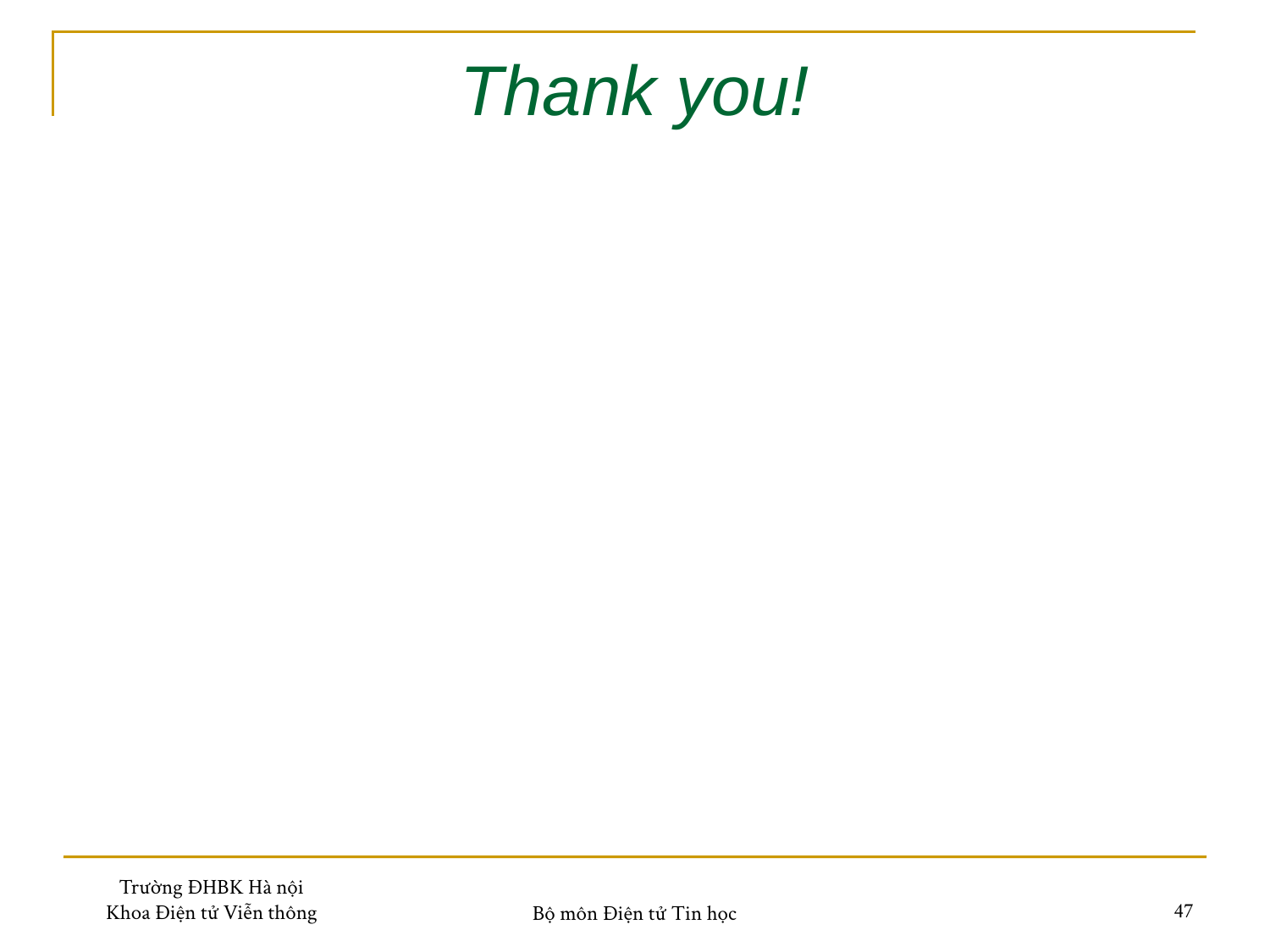

# Thank you!
Trường ĐHBK Hà nội
Khoa Điện tử Viễn thông
47
Bộ môn Điện tử Tin học